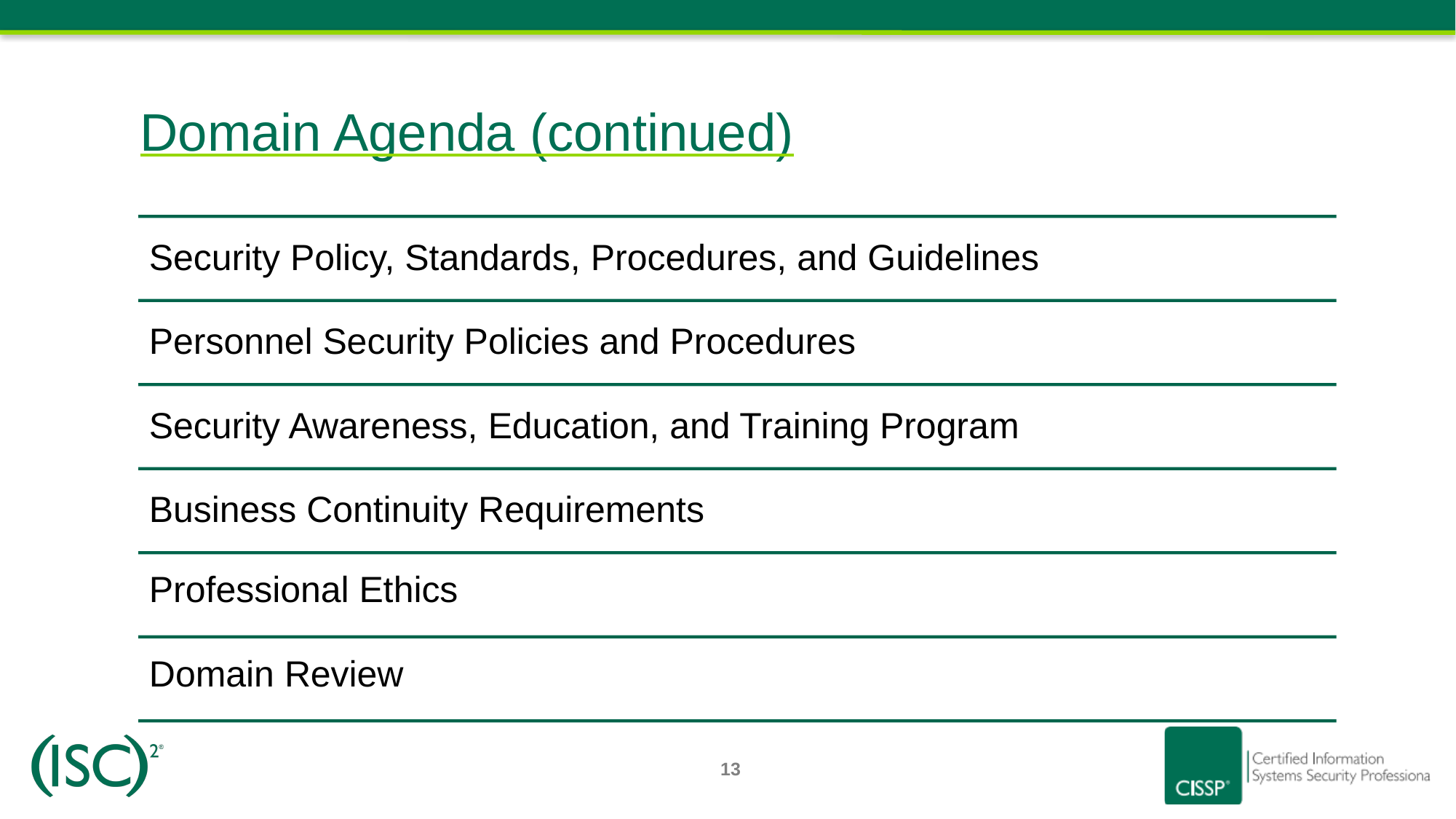

# Domain Agenda (continued)
Security Policy, Standards, Procedures, and Guidelines
Personnel Security Policies and Procedures
Security Awareness, Education, and Training Program
Business Continuity Requirements
Professional Ethics
Domain Review